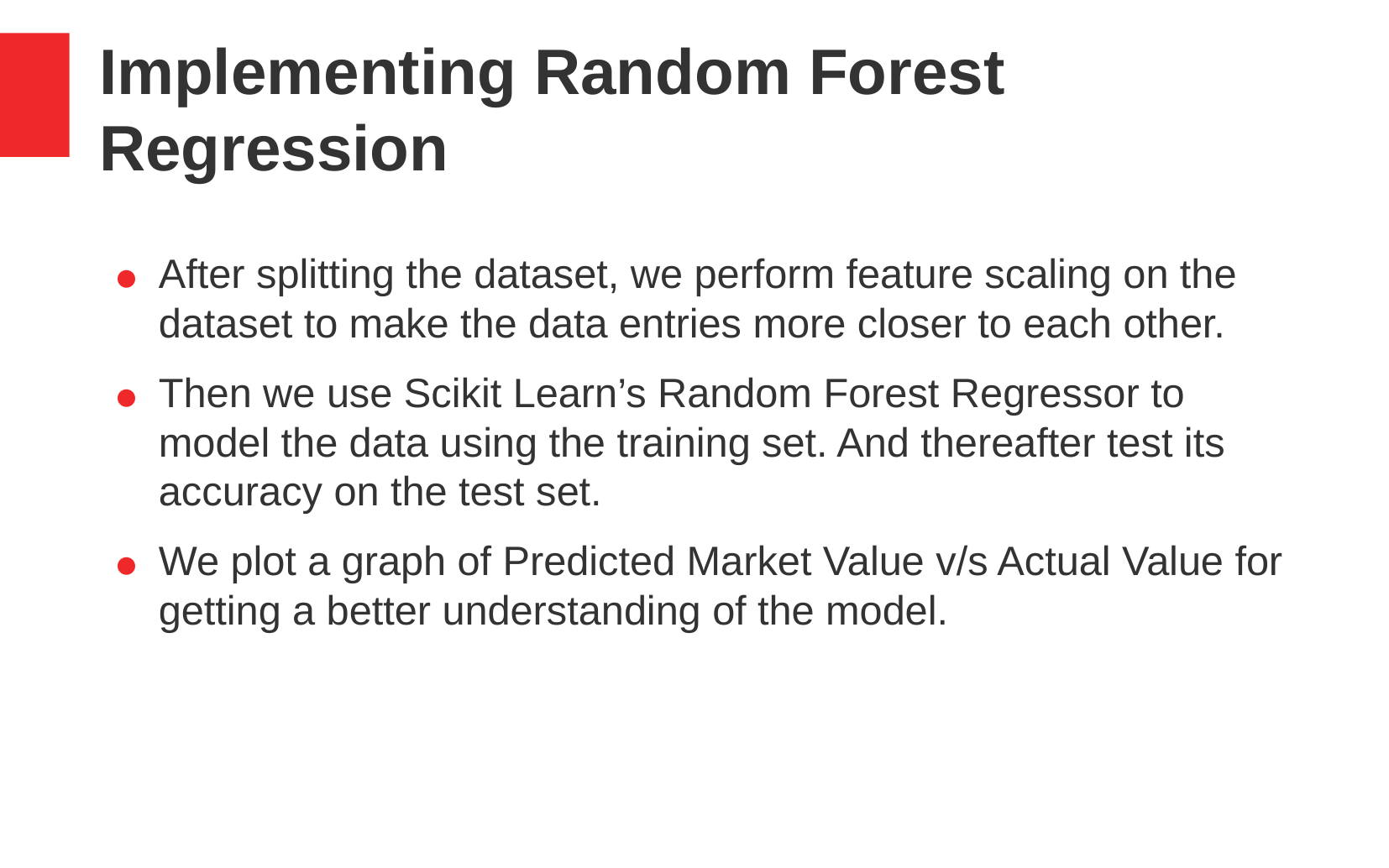

Implementing Random Forest Regression
After splitting the dataset, we perform feature scaling on the dataset to make the data entries more closer to each other.
Then we use Scikit Learn’s Random Forest Regressor to model the data using the training set. And thereafter test its accuracy on the test set.
We plot a graph of Predicted Market Value v/s Actual Value for getting a better understanding of the model.